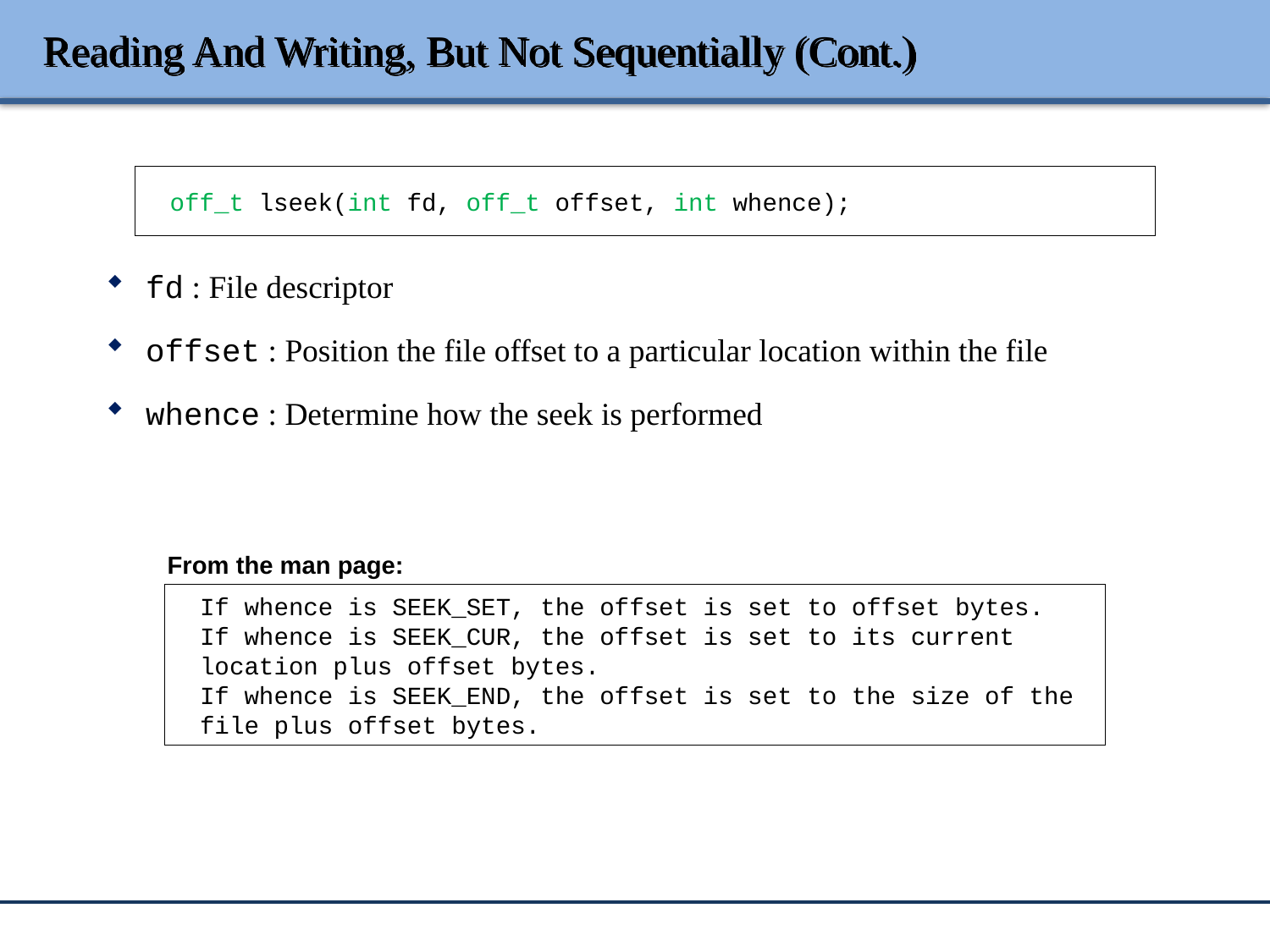

# Reading And Writing, But Not Sequentially (Cont.)

fd : File descriptor
offset : Position the file offset to a particular location within the file
whence : Determine how the seek is performed

off_t lseek(int fd, off_t offset, int whence);
From the man page:
If whence is SEEK_SET, the offset is set to offset bytes.
If whence is SEEK_CUR, the offset is set to its current location plus offset bytes.
If whence is SEEK_END, the offset is set to the size of the file plus offset bytes.